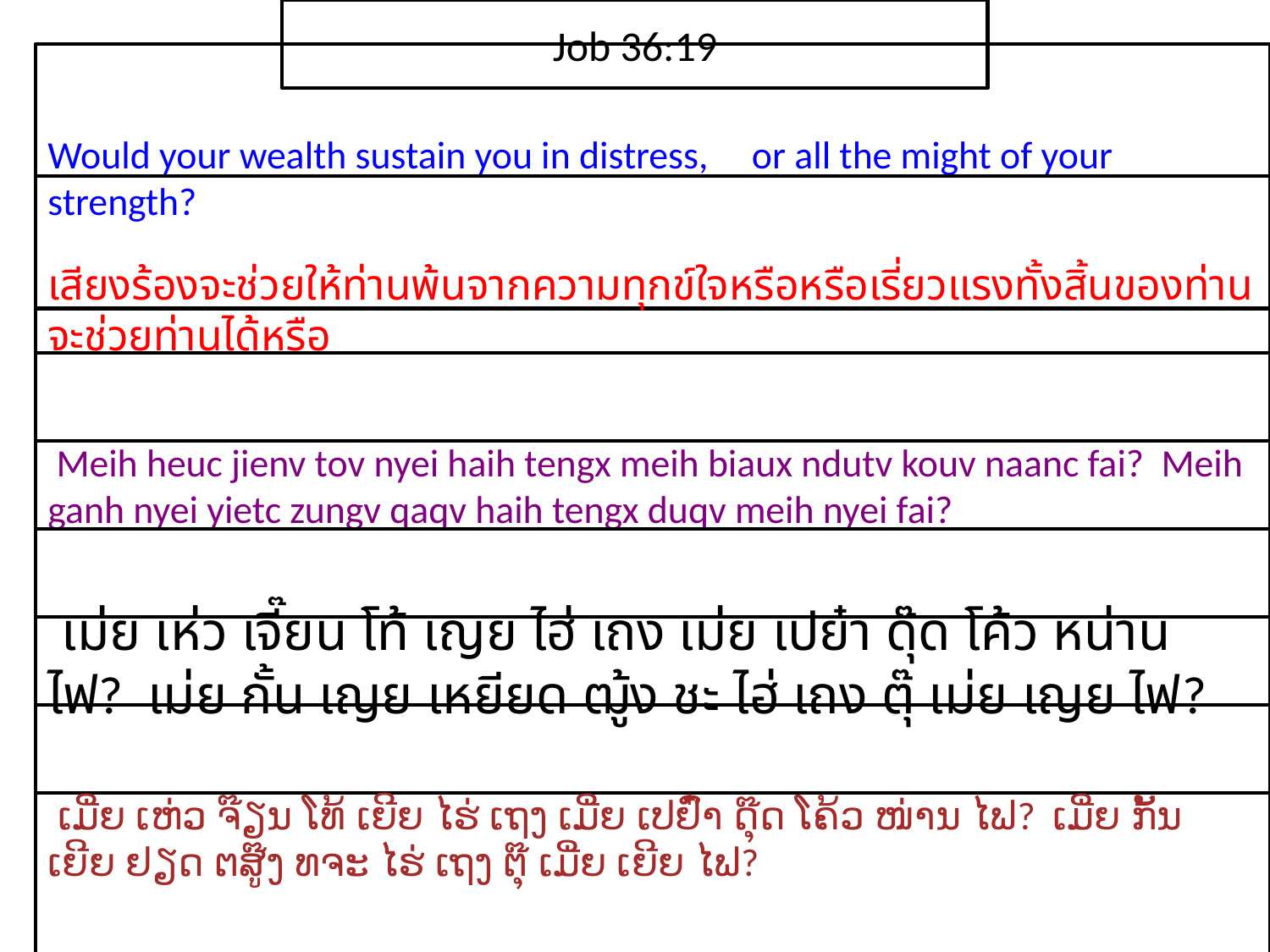

Job 36:19
Would your wealth sustain you in distress,     or all the might of your strength?
เสียง​ร้อง​จะ​ช่วย​ให้​ท่าน​พ้น​จาก​ความ​ทุกข์​ใจ​หรือหรือ​เรี่ยว​แรง​ทั้งสิ้น​ของ​ท่าน​จะ​ช่วย​ท่าน​ได้​หรือ
 Meih heuc jienv tov nyei haih tengx meih biaux ndutv kouv naanc fai?  Meih ganh nyei yietc zungv qaqv haih tengx duqv meih nyei fai?
 เม่ย เห่ว เจี๊ยน โท้ เญย ไฮ่ เถง เม่ย เปย๋า ดุ๊ด โค้ว หน่าน ไฟ?  เม่ย กั้น เญย เหยียด ฒู้ง ชะ ไฮ่ เถง ตุ๊ เม่ย เญย ไฟ?
 ເມີ່ຍ ເຫ່ວ ຈ໊ຽນ ໂທ້ ເຍີຍ ໄຮ່ ເຖງ ເມີ່ຍ ເປຢົ໋າ ດຸ໊ດ ໂຄ້ວ ໜ່ານ ໄຟ?  ເມີ່ຍ ກັ້ນ ເຍີຍ ຢຽດ ຕສູ໊ງ ທຈະ ໄຮ່ ເຖງ ຕຸ໊ ເມີ່ຍ ເຍີຍ ໄຟ?